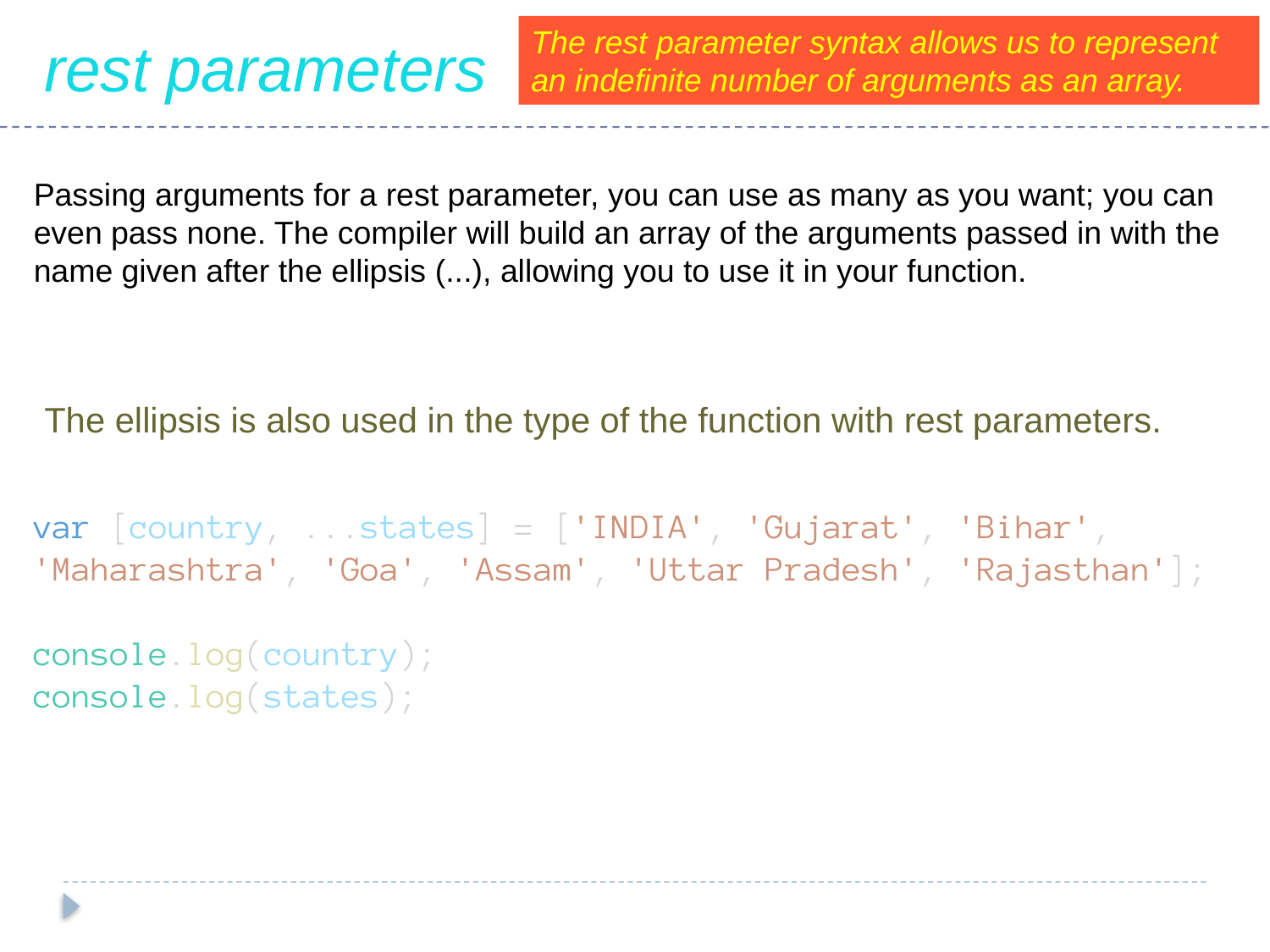

The rest parameter syntax allows us to represent an indefinite number of arguments as an array.
rest parameters
Passing arguments for a rest parameter, you can use as many as you want; you can even pass none. The compiler will build an array of the arguments passed in with the name given after the ellipsis (...), allowing you to use it in your function.
The ellipsis is also used in the type of the function with rest parameters.
var [country, ...states] = ['INDIA', 'Gujarat', 'Bihar', 'Maharashtra', 'Goa', 'Assam', 'Uttar Pradesh', 'Rajasthan'];

console.log(country);
console.log(states);